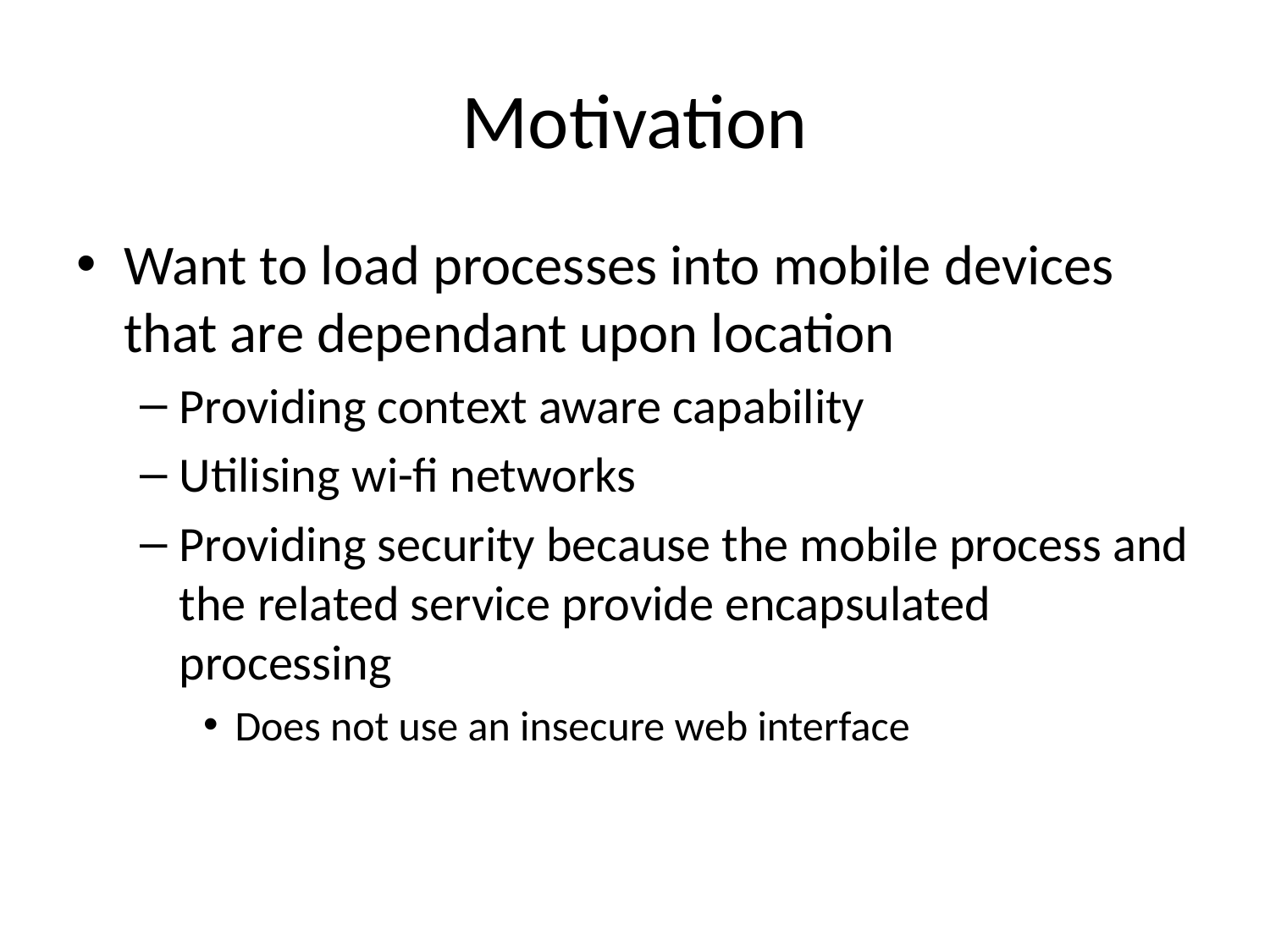

# Motivation
Want to load processes into mobile devices that are dependant upon location
Providing context aware capability
Utilising wi-fi networks
Providing security because the mobile process and the related service provide encapsulated processing
Does not use an insecure web interface